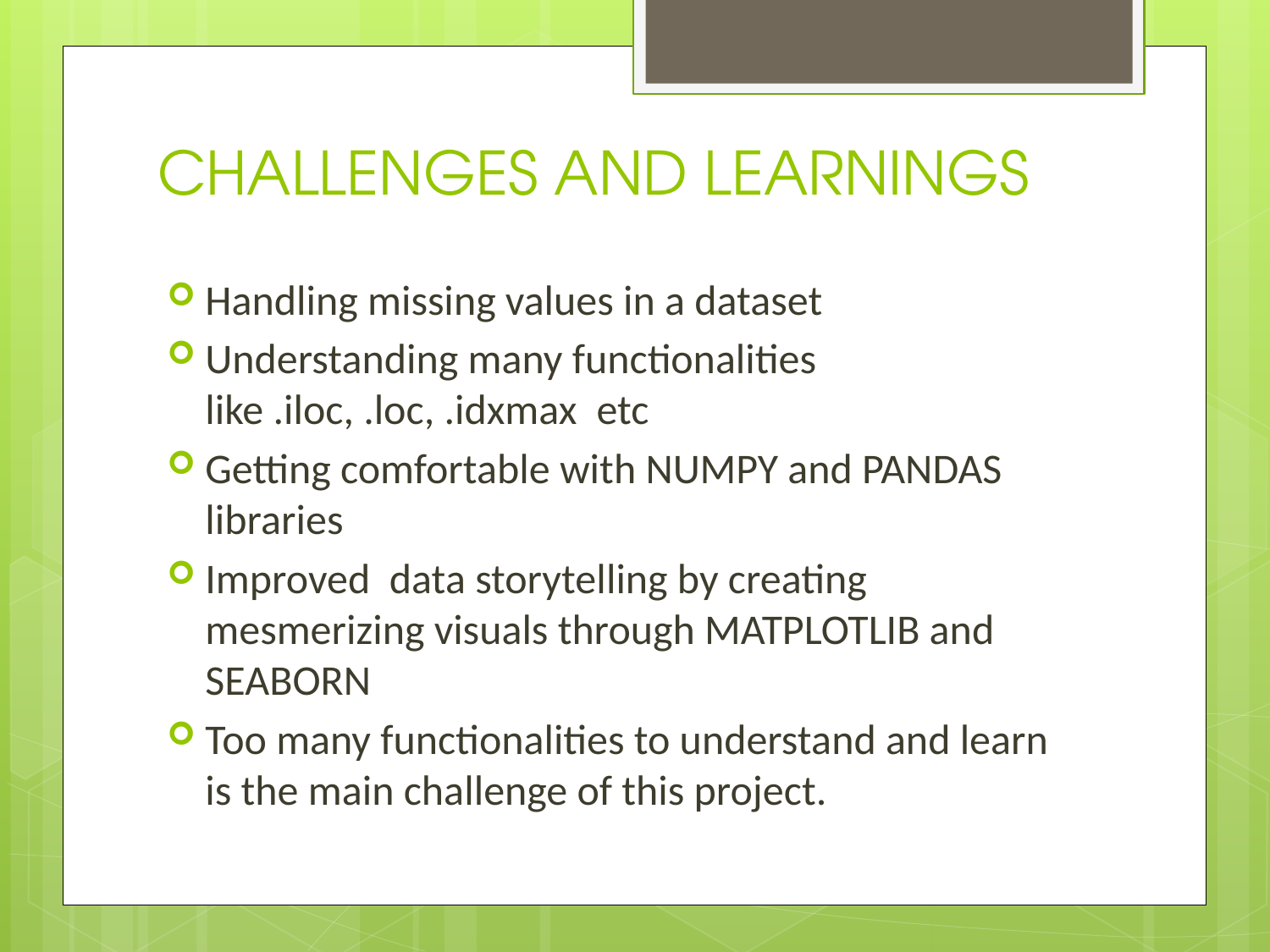

# CHALLENGES AND LEARNINGS
Handling missing values in a dataset
Understanding many functionalities like .iloc, .loc, .idxmax  etc
Getting comfortable with NUMPY and PANDAS libraries
Improved  data storytelling by creating mesmerizing visuals through MATPLOTLIB and SEABORN
Too many functionalities to understand and learn is the main challenge of this project.